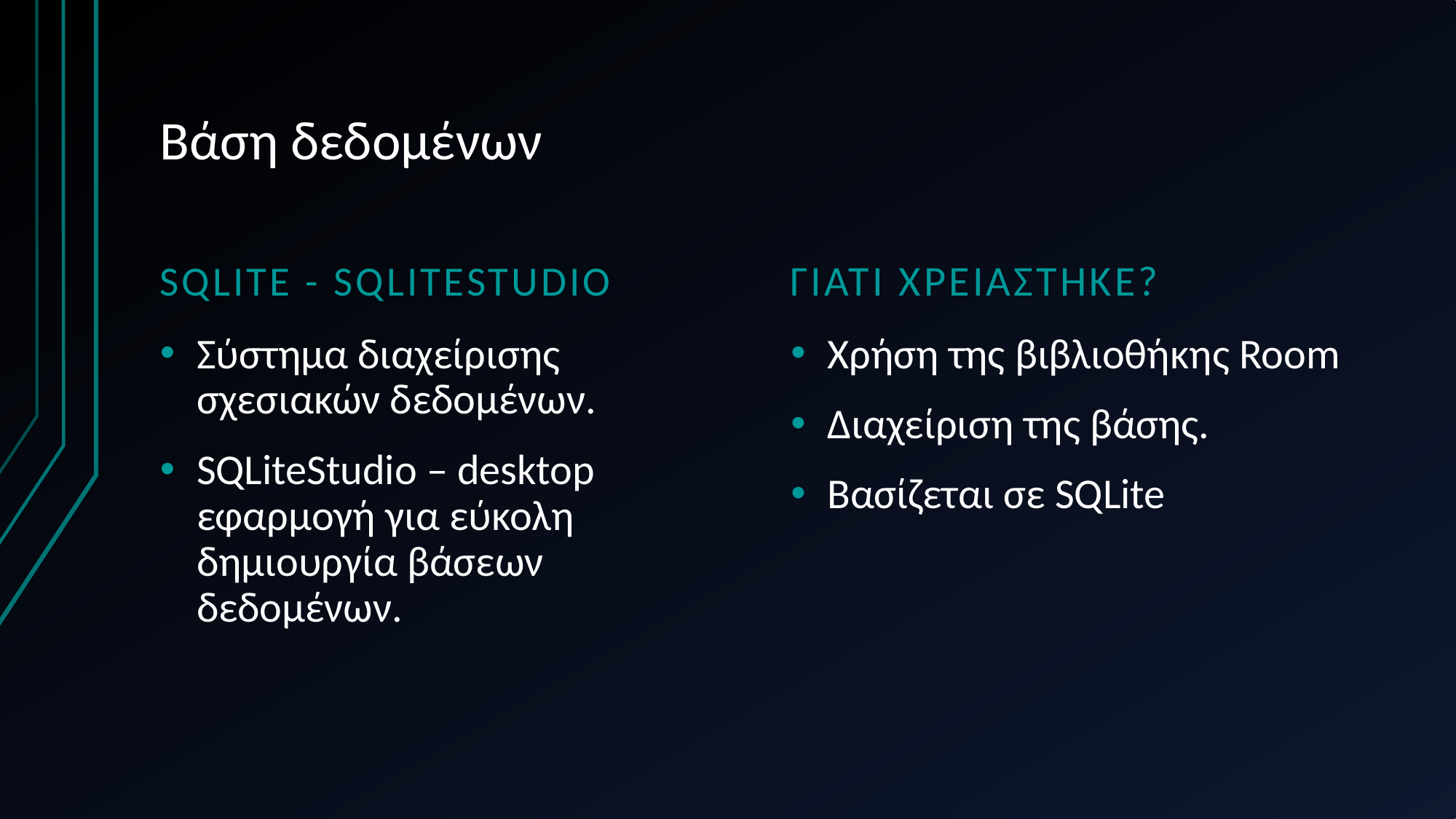

# Βάση δεδομένων

sqlite - sqlitestudio
Γιατι χρειαστηκε?
Σύστημα διαχείρισης σχεσιακών δεδομένων.
SQLiteStudio – desktop εφαρμογή για εύκολη δημιουργία βάσεων δεδομένων.

Χρήση της βιβλιοθήκης Room
Διαχείριση της βάσης.
Βασίζεται σε SQLite